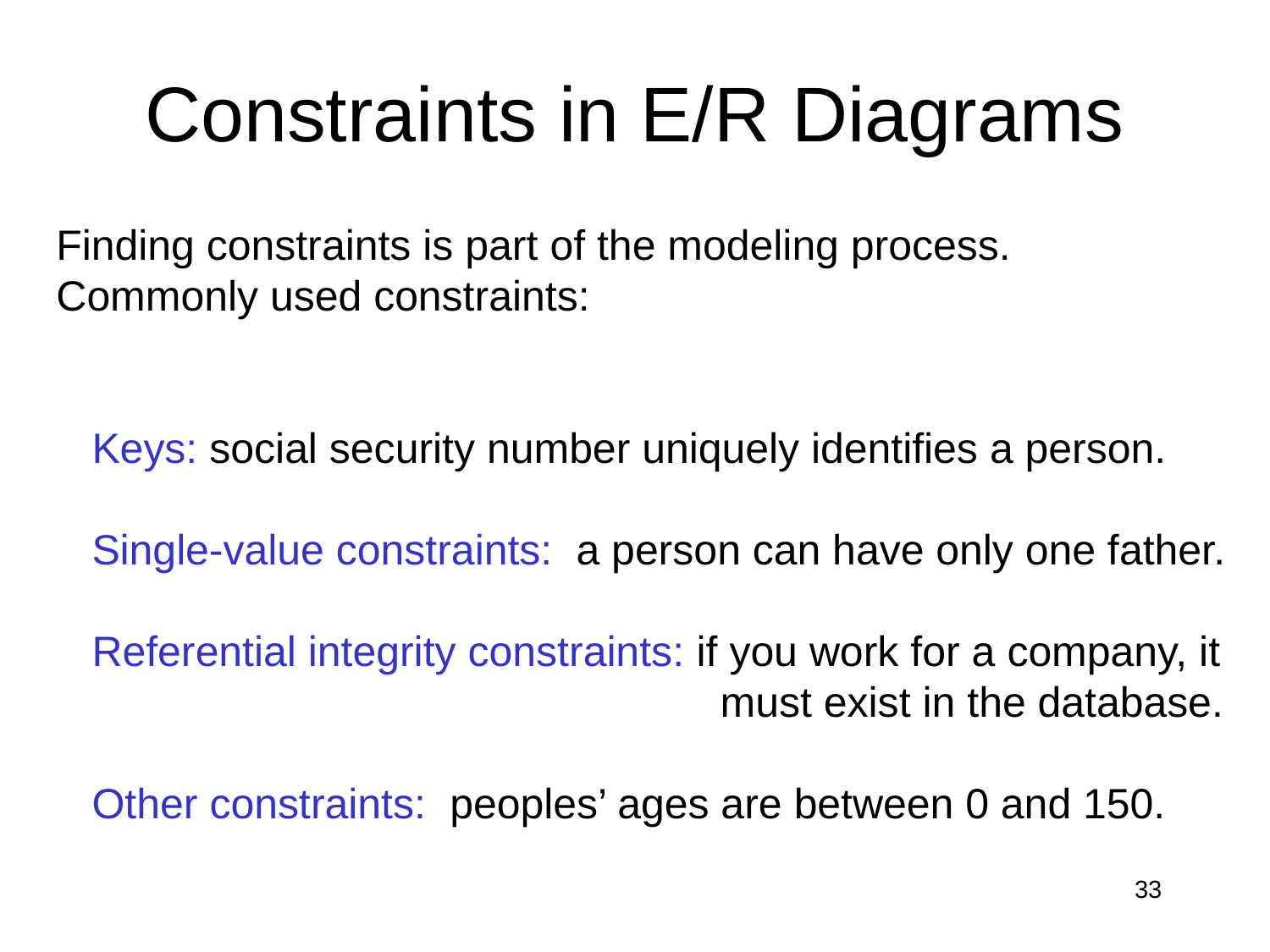

# Constraints in E/R Diagrams
Finding constraints is part of the modeling process.
Commonly used constraints:

   Keys: social security number uniquely identifies a person.

   Single-value constraints:  a person can have only one father.

   Referential integrity constraints: if you work for a company, it
                                                        must exist in the database.

   Other constraints:  peoples’ ages are between 0 and 150.

33